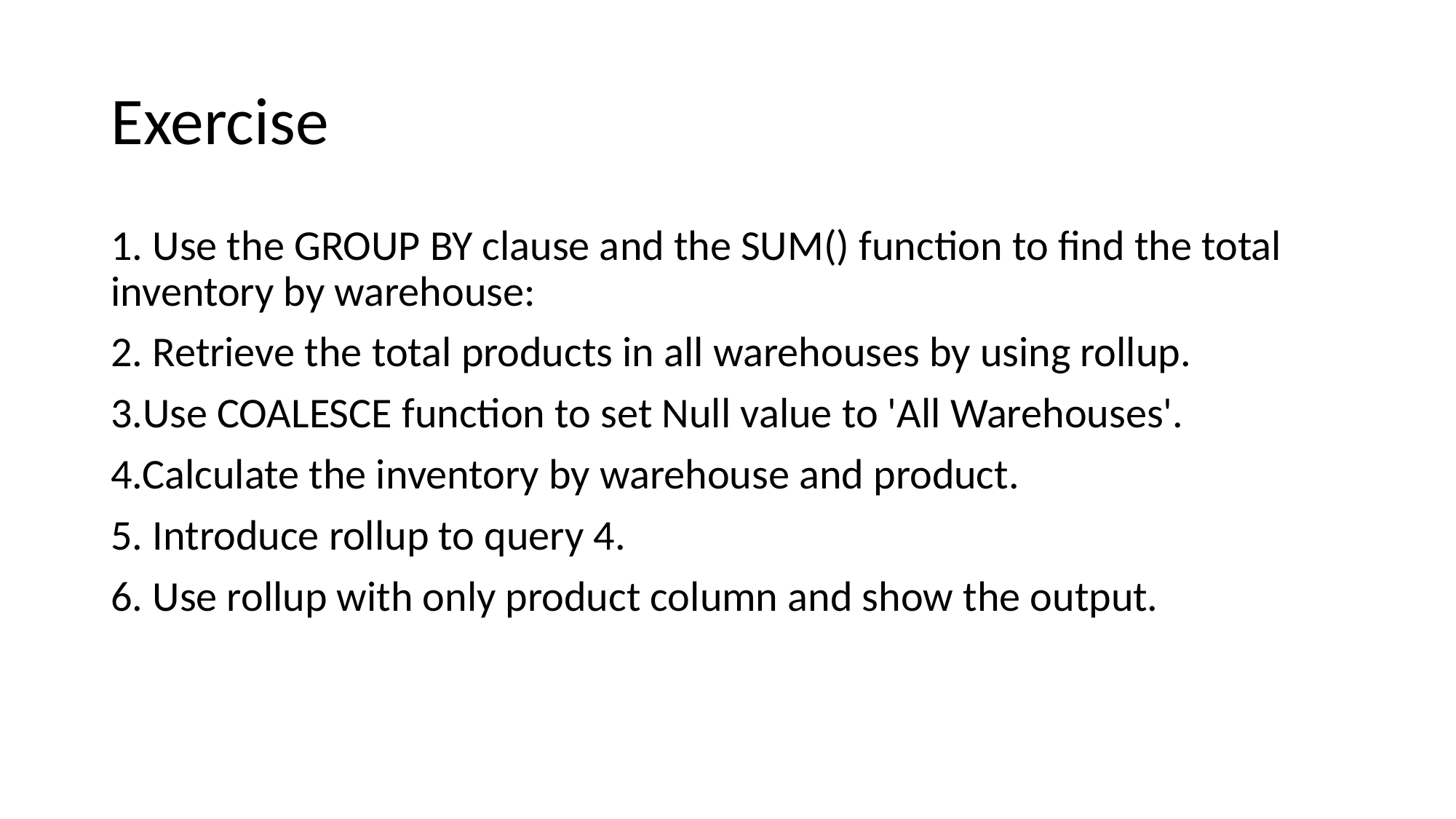

# Exercise
1. Use the GROUP BY clause and the SUM() function to find the total inventory by warehouse:
2. Retrieve the total products in all warehouses by using rollup.
3.Use COALESCE function to set Null value to 'All Warehouses'.
4.Calculate the inventory by warehouse and product.
5. Introduce rollup to query 4.
6. Use rollup with only product column and show the output.